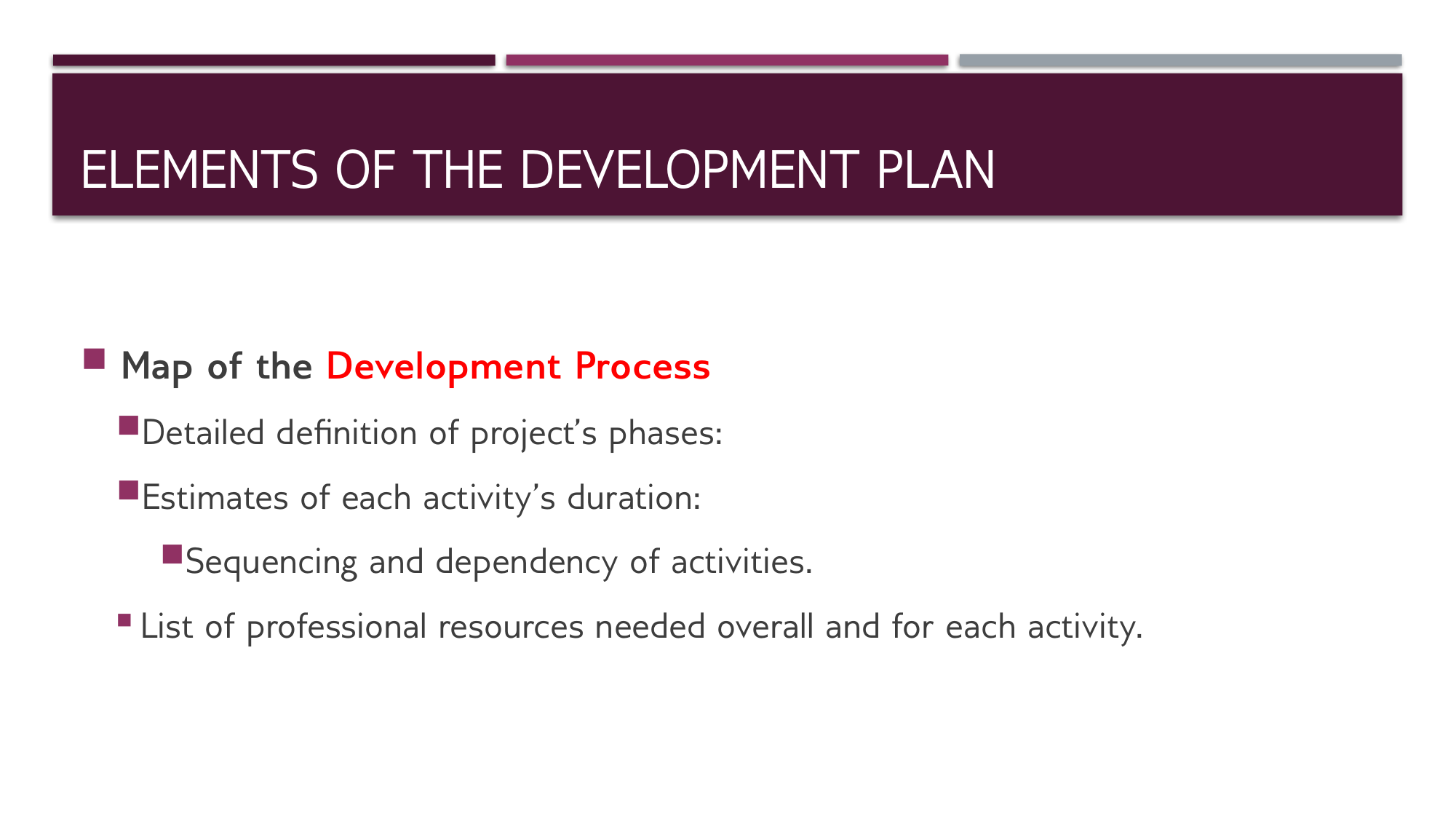

# Elements of the Development Plan
 Map of the Development Process
Detailed definition of project’s phases:
Estimates of each activity’s duration:
Sequencing and dependency of activities.
 List of professional resources needed overall and for each activity.